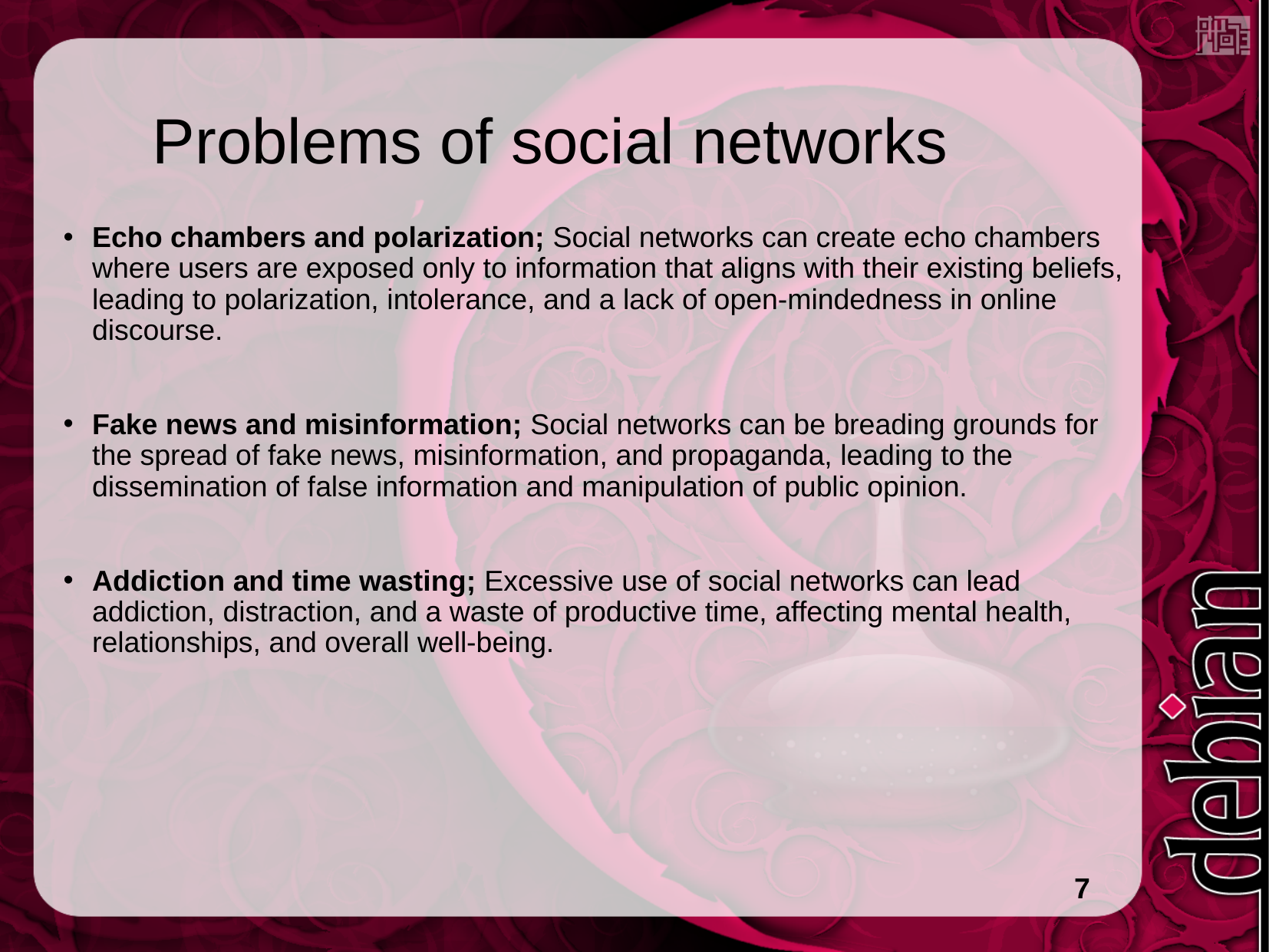

# Problems of social networks
Echo chambers and polarization; Social networks can create echo chambers where users are exposed only to information that aligns with their existing beliefs, leading to polarization, intolerance, and a lack of open-mindedness in online discourse.

Fake news and misinformation; Social networks can be breading grounds for the spread of fake news, misinformation, and propaganda, leading to the dissemination of false information and manipulation of public opinion.

Addiction and time wasting; Excessive use of social networks can lead addiction, distraction, and a waste of productive time, affecting mental health, relationships, and overall well-being.
7